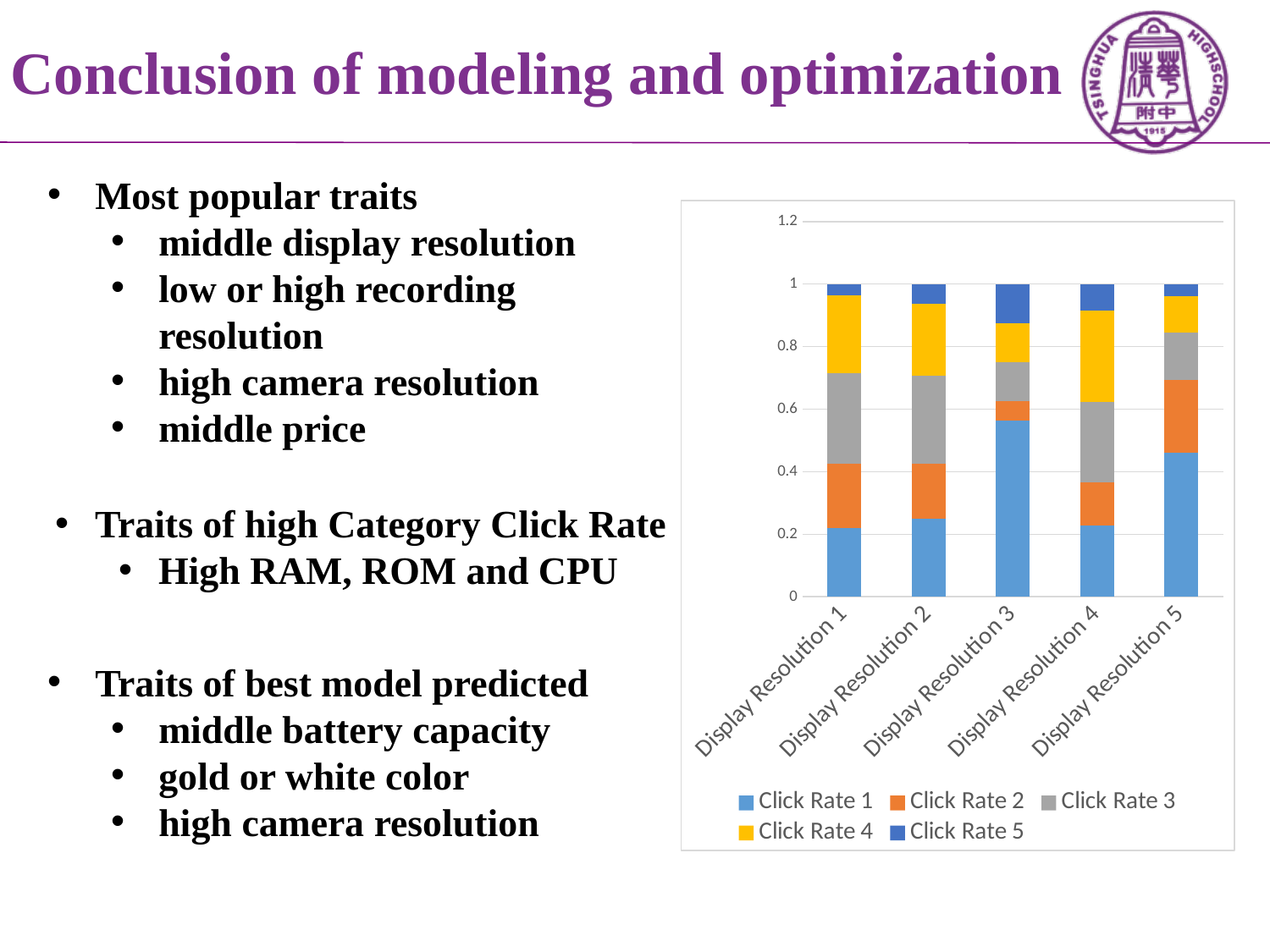

# Conclusion of modeling and optimization
Most popular traits
middle display resolution
low or high recording resolution
high camera resolution
middle price

### Chart

| Category | Click Rate 1 | Click Rate 2 | Click Rate 3 | Click Rate 4 | Click Rate 5 |
|---|---|---|---|---|---|
| Display Resolution 1 | 0.219858156028369 | 0.205673758865248 | 0.290780141843972 | 0.24822695035461 | 0.0354609929078014 |
| Display Resolution 2 | 0.250327653997379 | 0.17562254259502 | 0.281782437745742 | 0.228047182175624 | 0.0642201834862386 |
| Display Resolution 3 | 0.5625 | 0.0625 | 0.125 | 0.125 | 0.125 |
| Display Resolution 4 | 0.227154046997389 | 0.138381201044386 | 0.258485639686684 | 0.28981723237598 | 0.0861618798955614 |
| Display Resolution 5 | 0.461538461538463 | 0.230769230769232 | 0.153846153846155 | 0.115384615384615 | 0.0384615384615385 |
Traits of high Category Click Rate
High RAM, ROM and CPU
Traits of best model predicted
middle battery capacity
gold or white color
high camera resolution